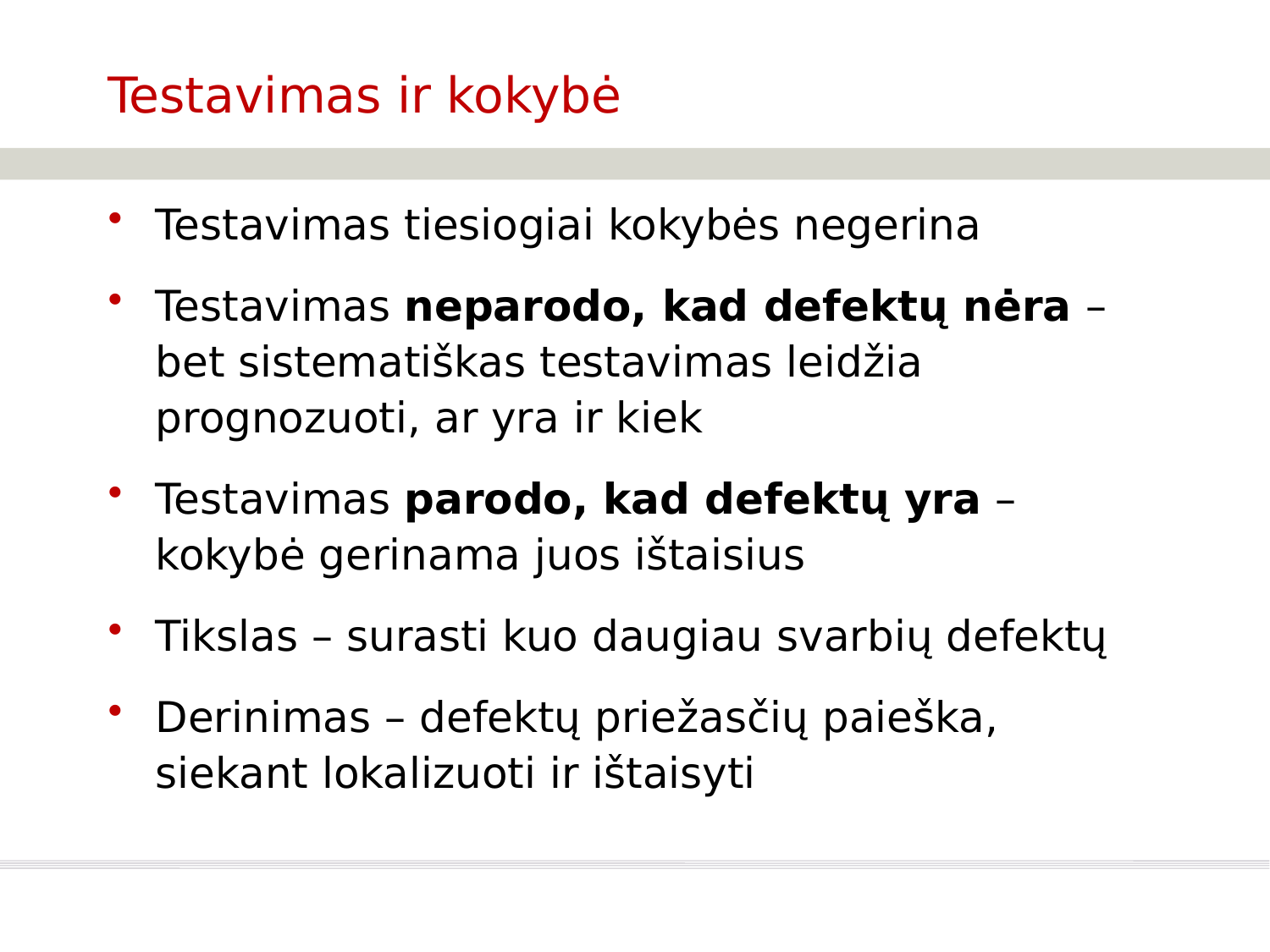

# Testavimas ir kokybė
Testavimas tiesiogiai kokybės negerina
Testavimas neparodo, kad defektų nėra – bet sistematiškas testavimas leidžia prognozuoti, ar yra ir kiek
Testavimas parodo, kad defektų yra – kokybė gerinama juos ištaisius
Tikslas – surasti kuo daugiau svarbių defektų
Derinimas – defektų priežasčių paieška, siekant lokalizuoti ir ištaisyti